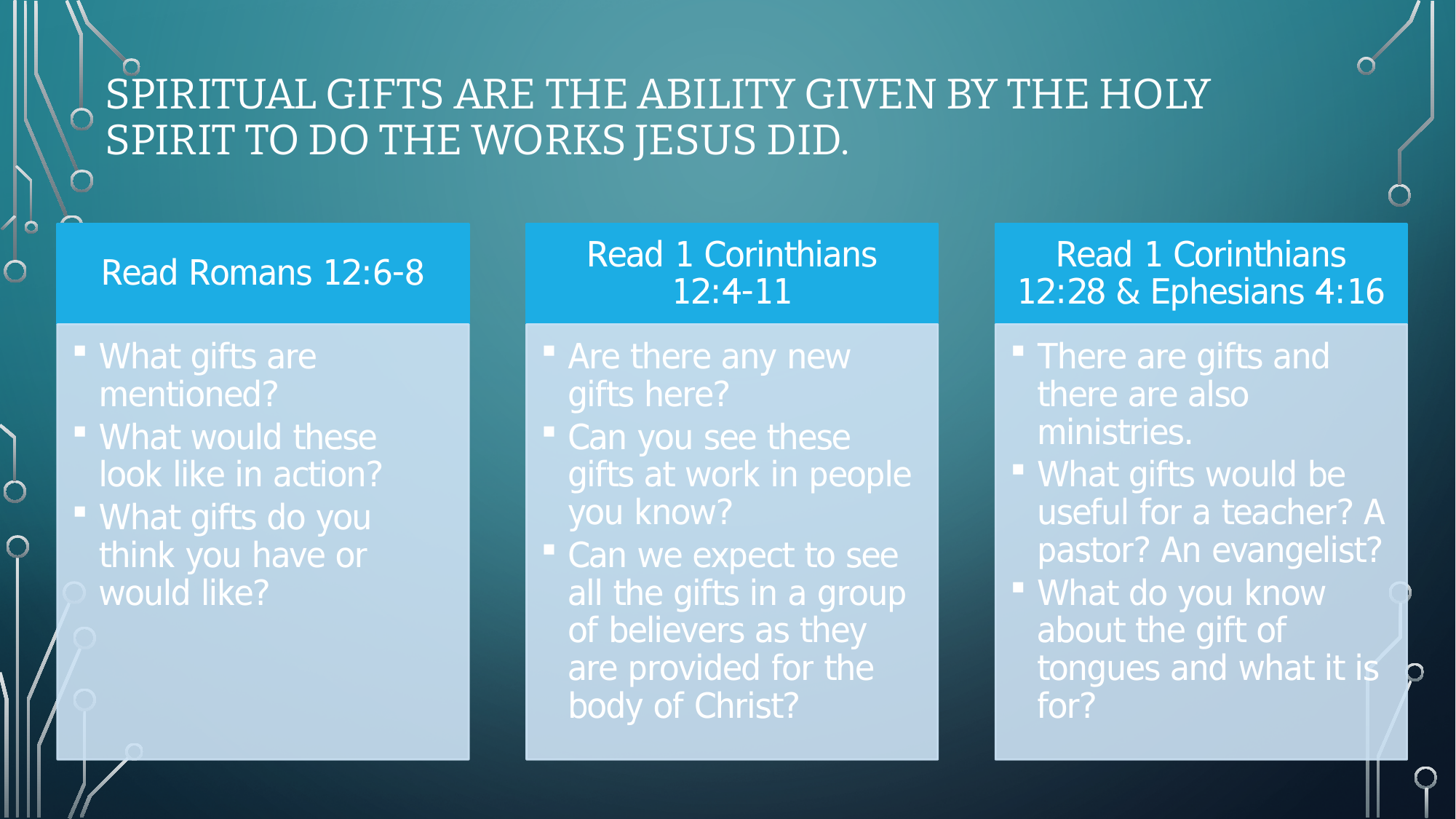

# spiritual gifts are the ability given by the holy spirit to do the works Jesus did.
Read Romans 12:6-8
What gifts are mentioned?
What would these look like in action?
What gifts do you think you have or would like?
Read 1 Corinthians 12:4-11
Are there any new gifts here?
Can you see these gifts at work in people you know?
Can we expect to see all the gifts in a group of believers as they are provided for the body of Christ?
Read 1 Corinthians 12:28 & Ephesians 4:16
There are gifts and there are also ministries.
What gifts would be useful for a teacher? A pastor? An evangelist?
What do you know about the gift of tongues and what it is for?